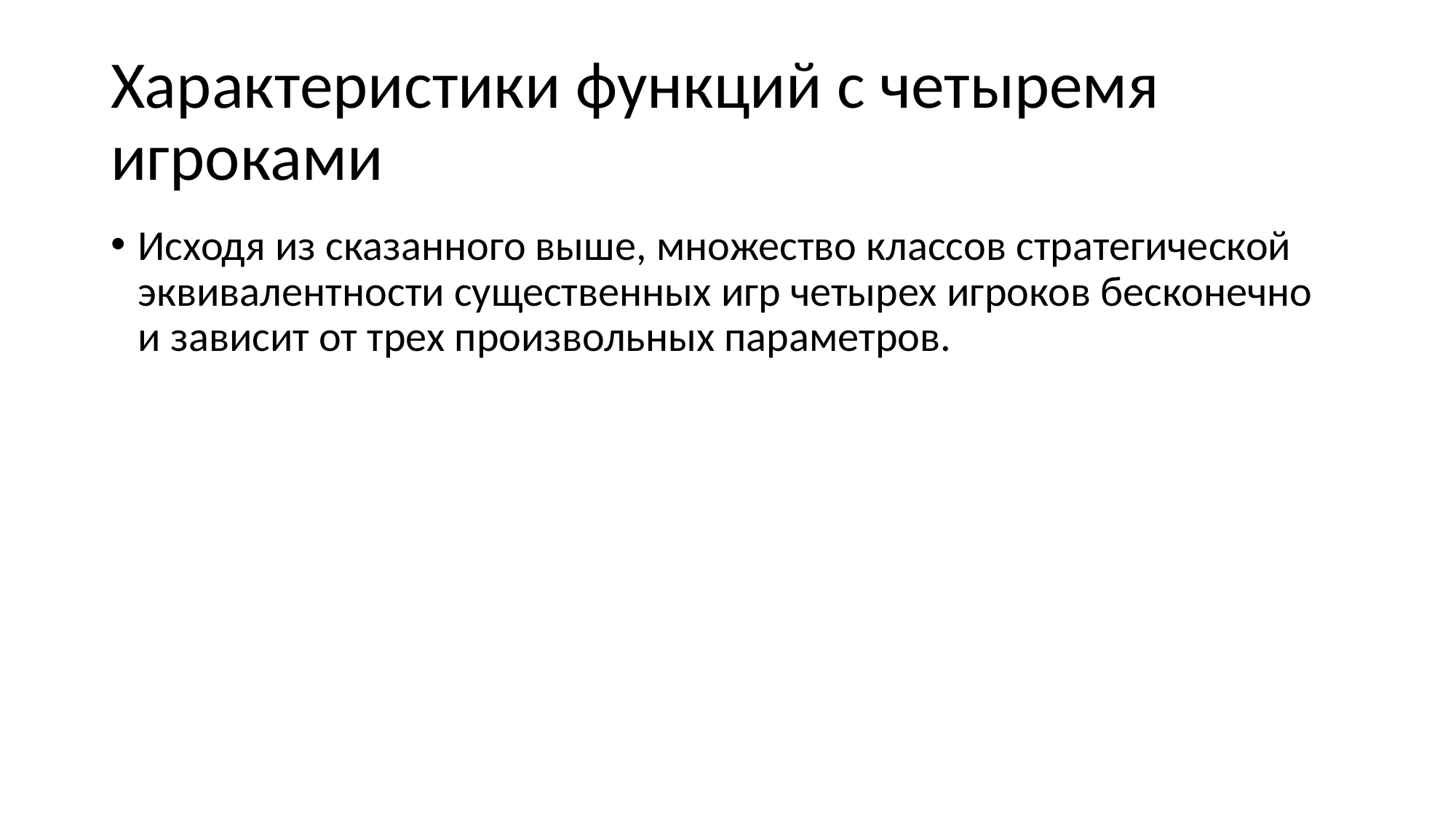

Характеристики функций с четыремя игроками
Исходя из сказанного выше, множество классов стратегической эквивалентности существенных игр четырех игроков бесконечно и зависит от трех произвольных параметров.